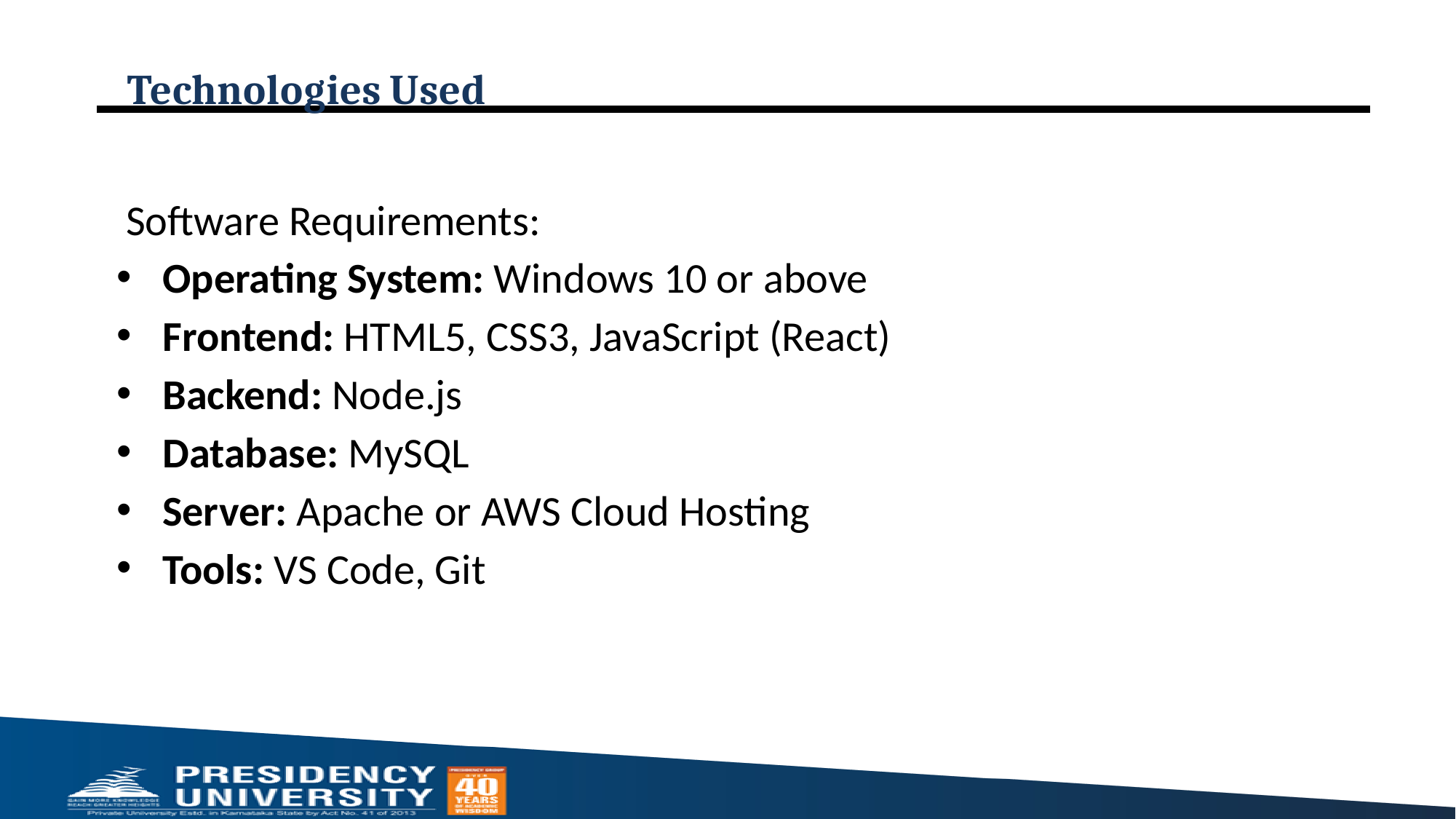

# Technologies Used
Software Requirements:
Operating System: Windows 10 or above
Frontend: HTML5, CSS3, JavaScript (React)
Backend: Node.js
Database: MySQL
Server: Apache or AWS Cloud Hosting
Tools: VS Code, Git